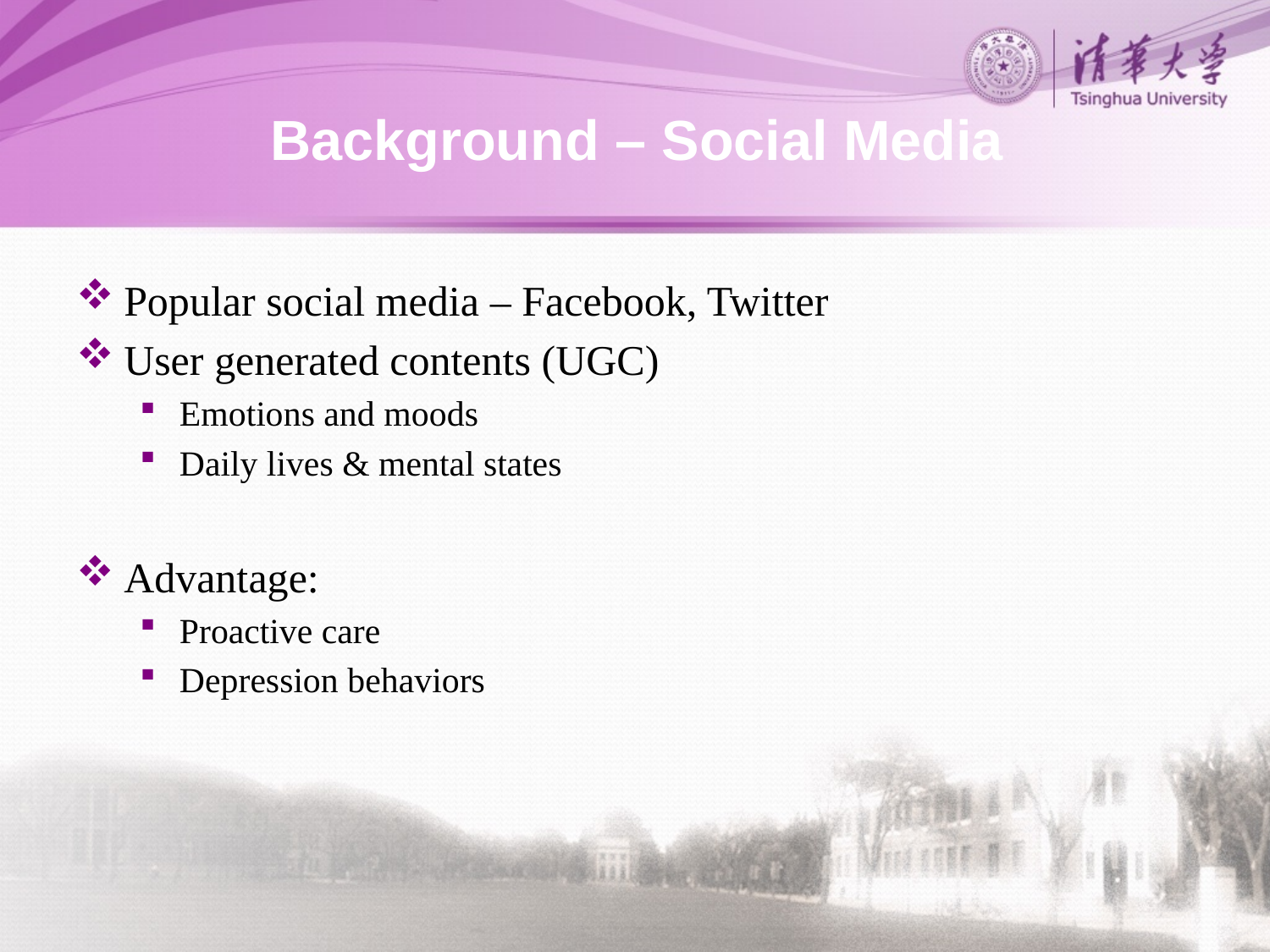

# Background – Social Media
Popular social media – Facebook, Twitter
User generated contents (UGC)
Emotions and moods
Daily lives & mental states

Advantage:
Proactive care
Depression behaviors